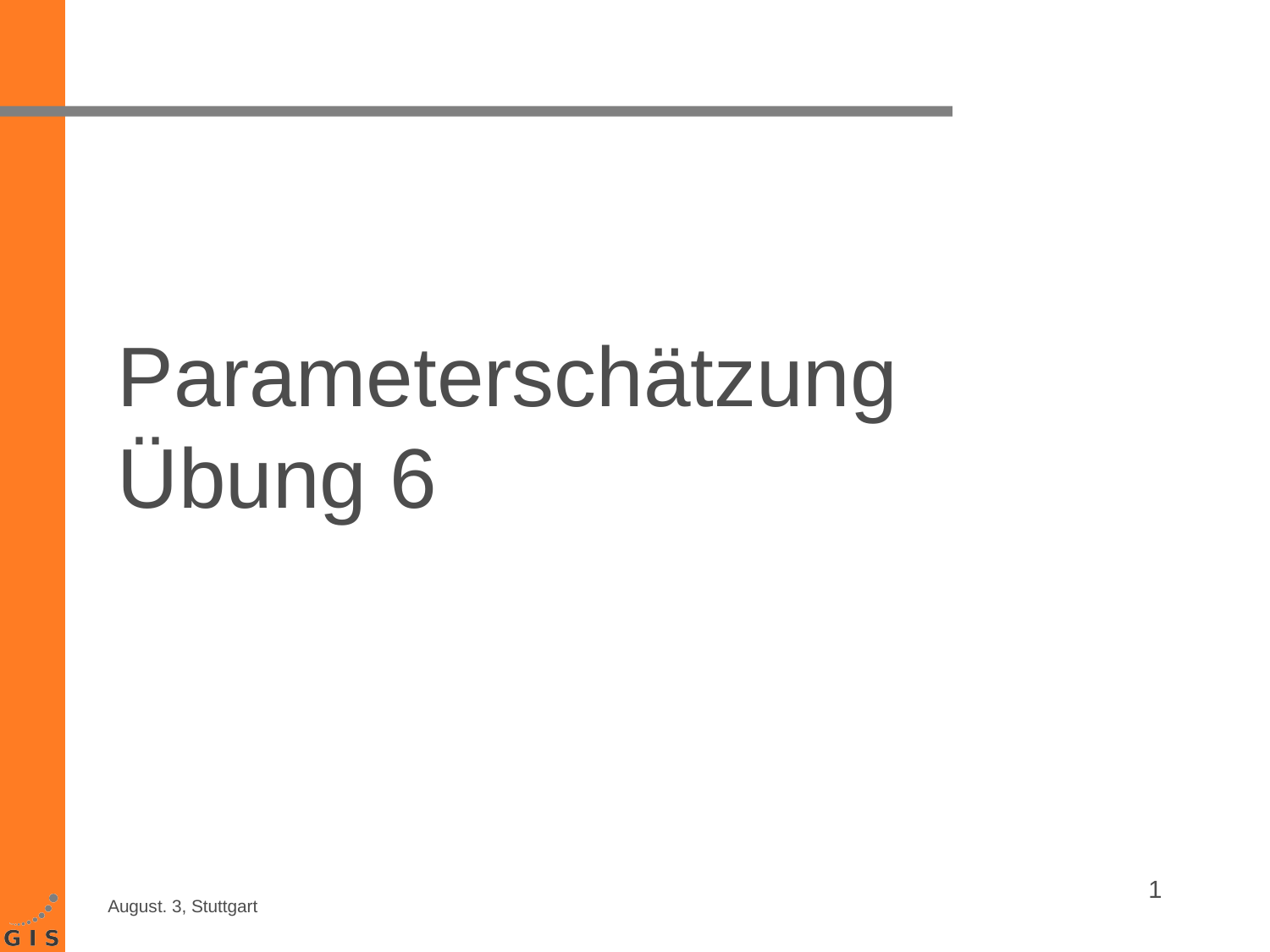

# Parameterschätzung Übung 6

1
August. 3, Stuttgart